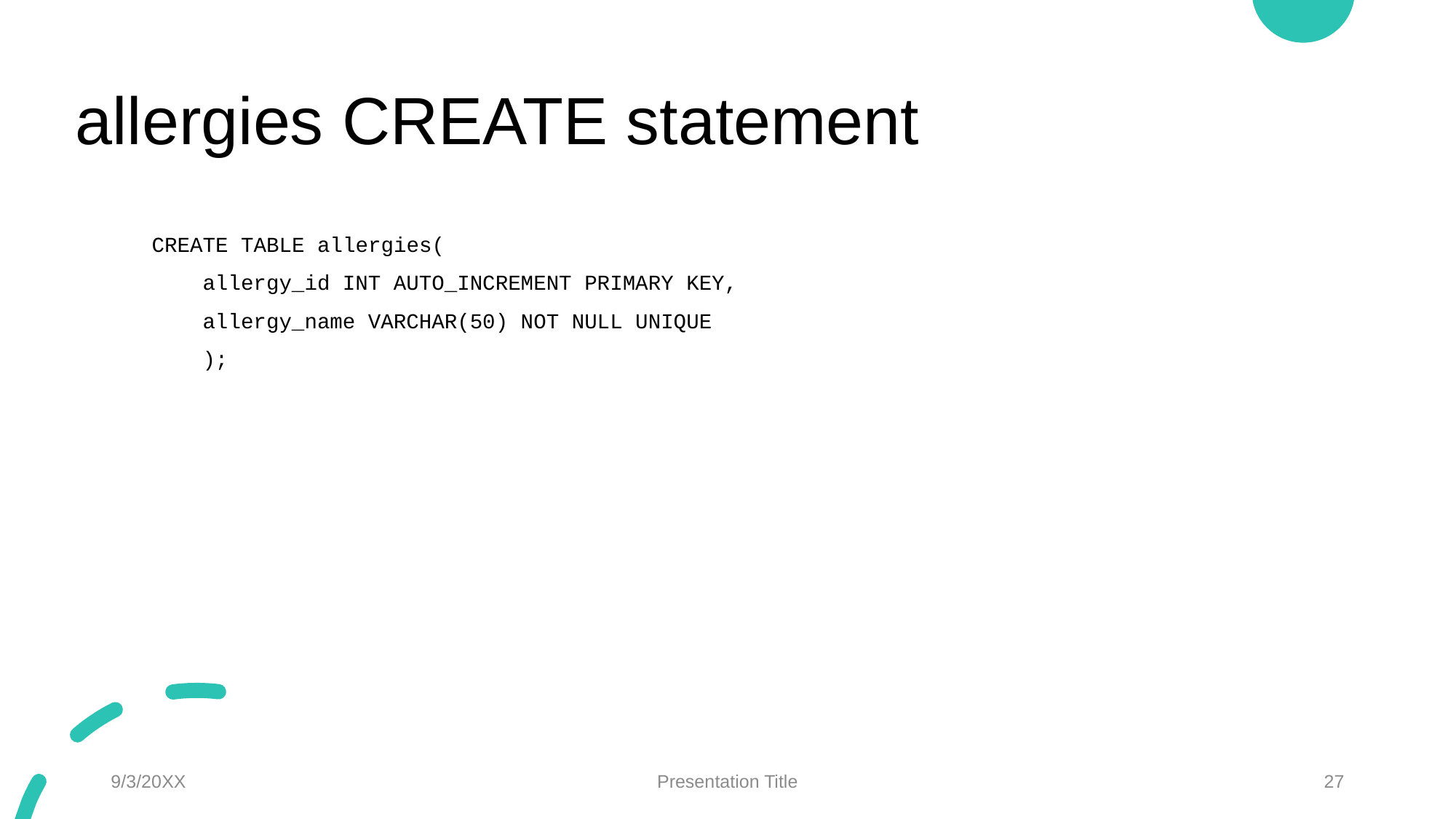

# allergies CREATE statement
CREATE TABLE allergies(
    allergy_id INT AUTO_INCREMENT PRIMARY KEY,
    allergy_name VARCHAR(50) NOT NULL UNIQUE
    );
9/3/20XX
Presentation Title
27